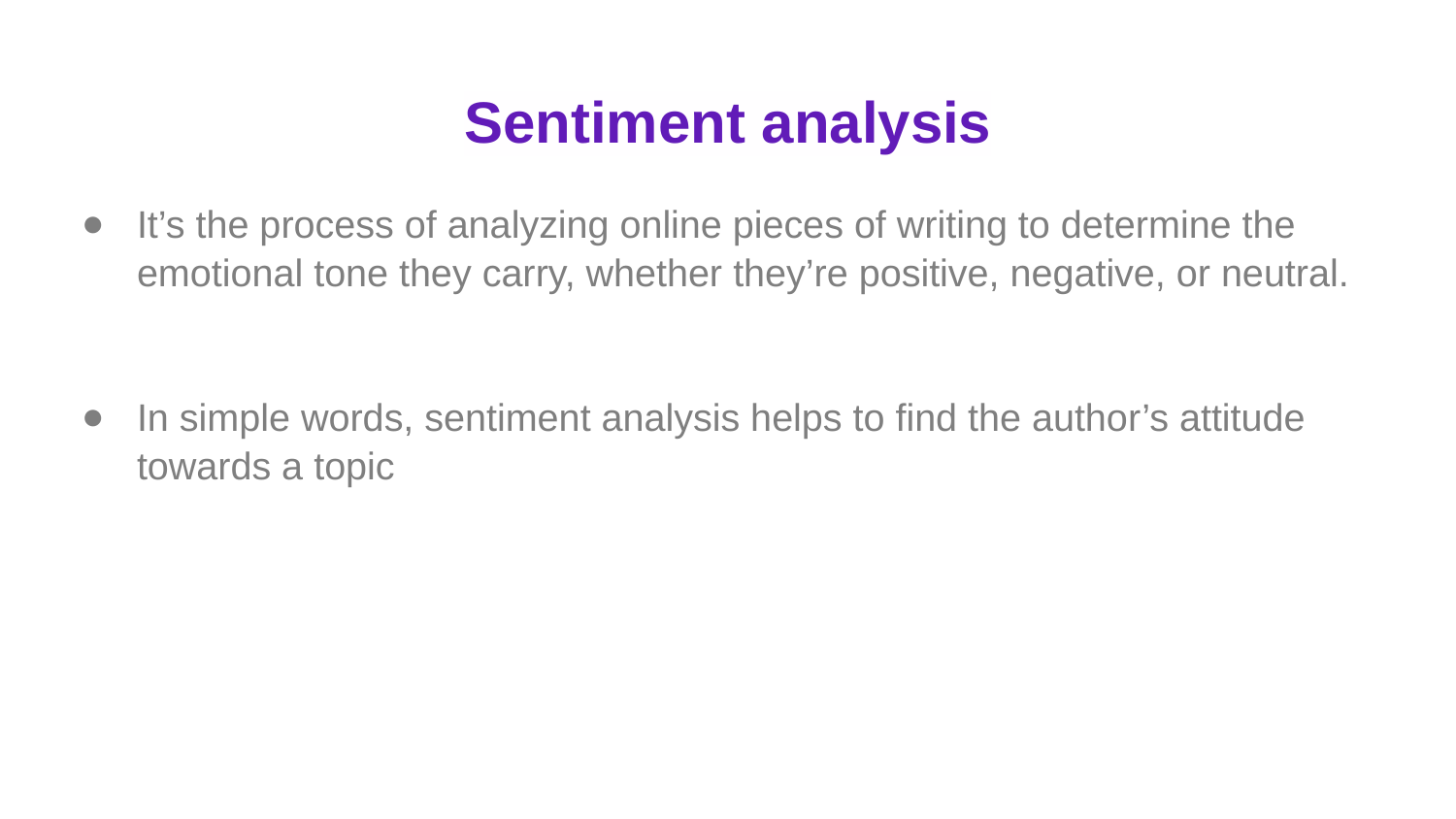

# Sentiment analysis
It’s the process of analyzing online pieces of writing to determine the emotional tone they carry, whether they’re positive, negative, or neutral.

In simple words, sentiment analysis helps to find the author’s attitude towards a topic